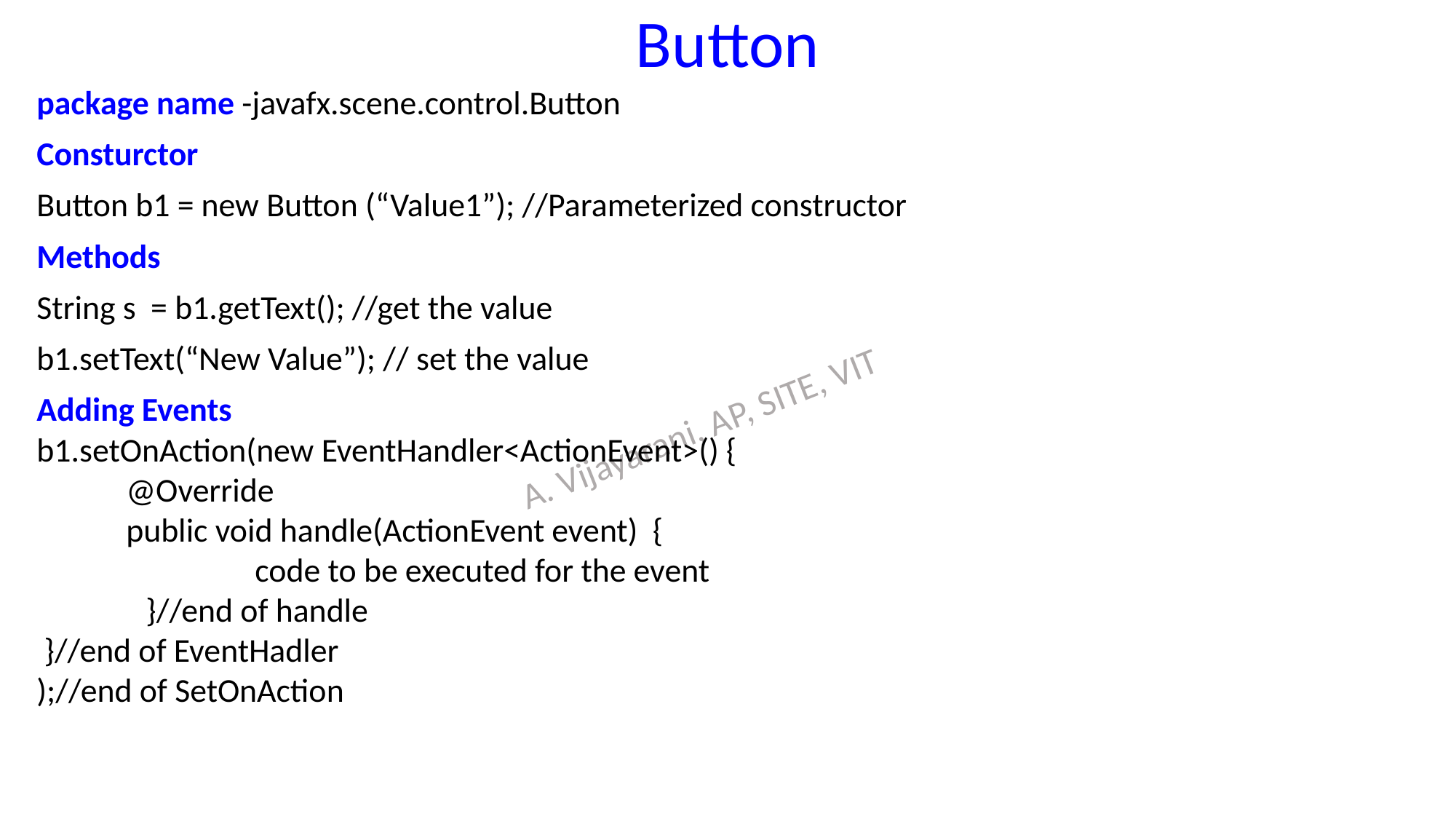

# Button
package name -javafx.scene.control.Button
Consturctor
Button b1 = new Button (“Value1”); //Parameterized constructor
Methods
String s  = b1.getText(); //get the value
b1.setText(“New Value”); // set the value
Adding Events
b1.setOnAction(new EventHandler<ActionEvent>() {
            @Override
            public void handle(ActionEvent event)  {
		code to be executed for the event
	}//end of handle
 }//end of EventHadler
);//end of SetOnAction